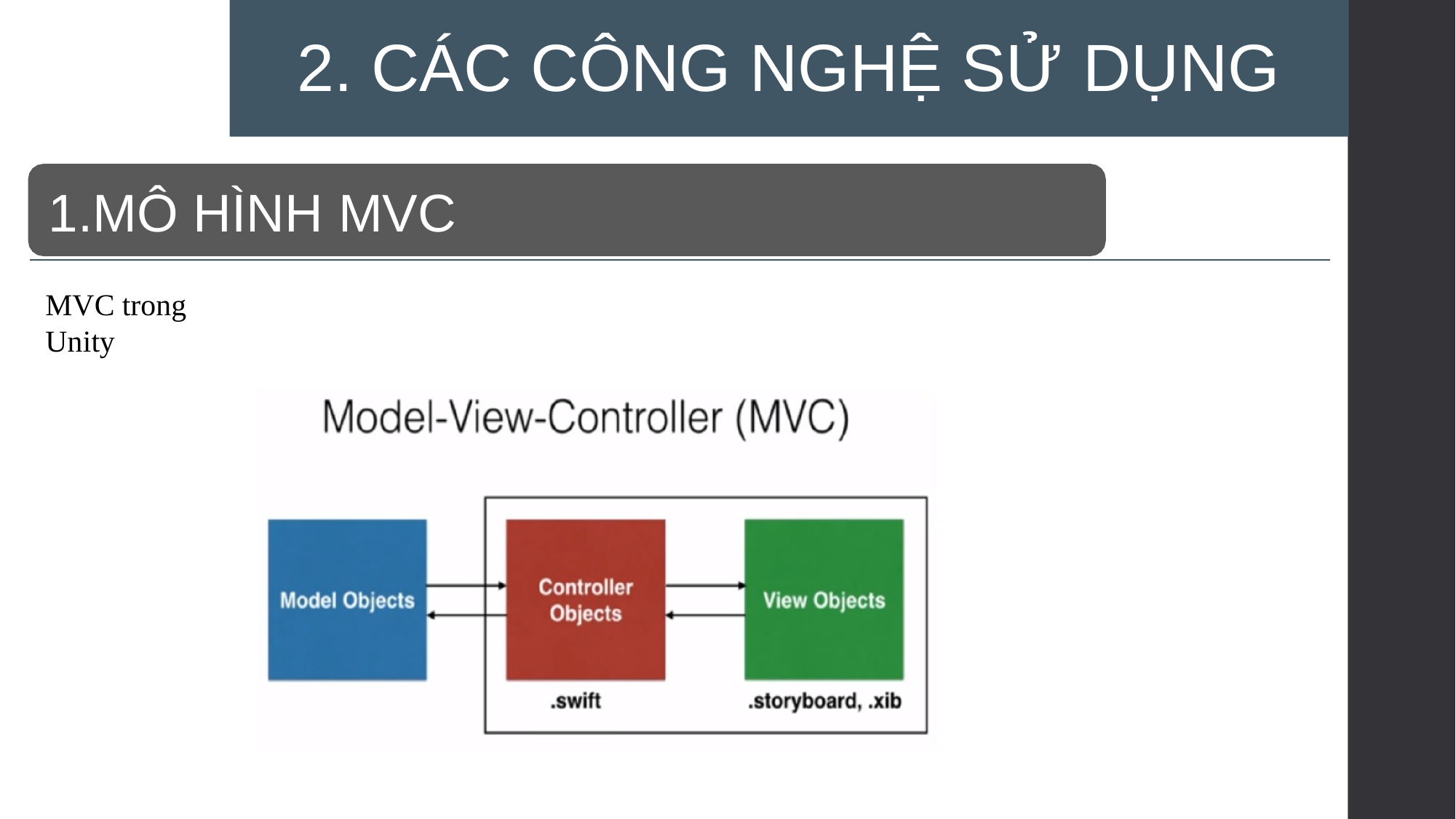

# 2. CÁC CÔNG NGHỆ SỬ DỤNG

1.MÔ HÌNH MVC

MVC trong Unity